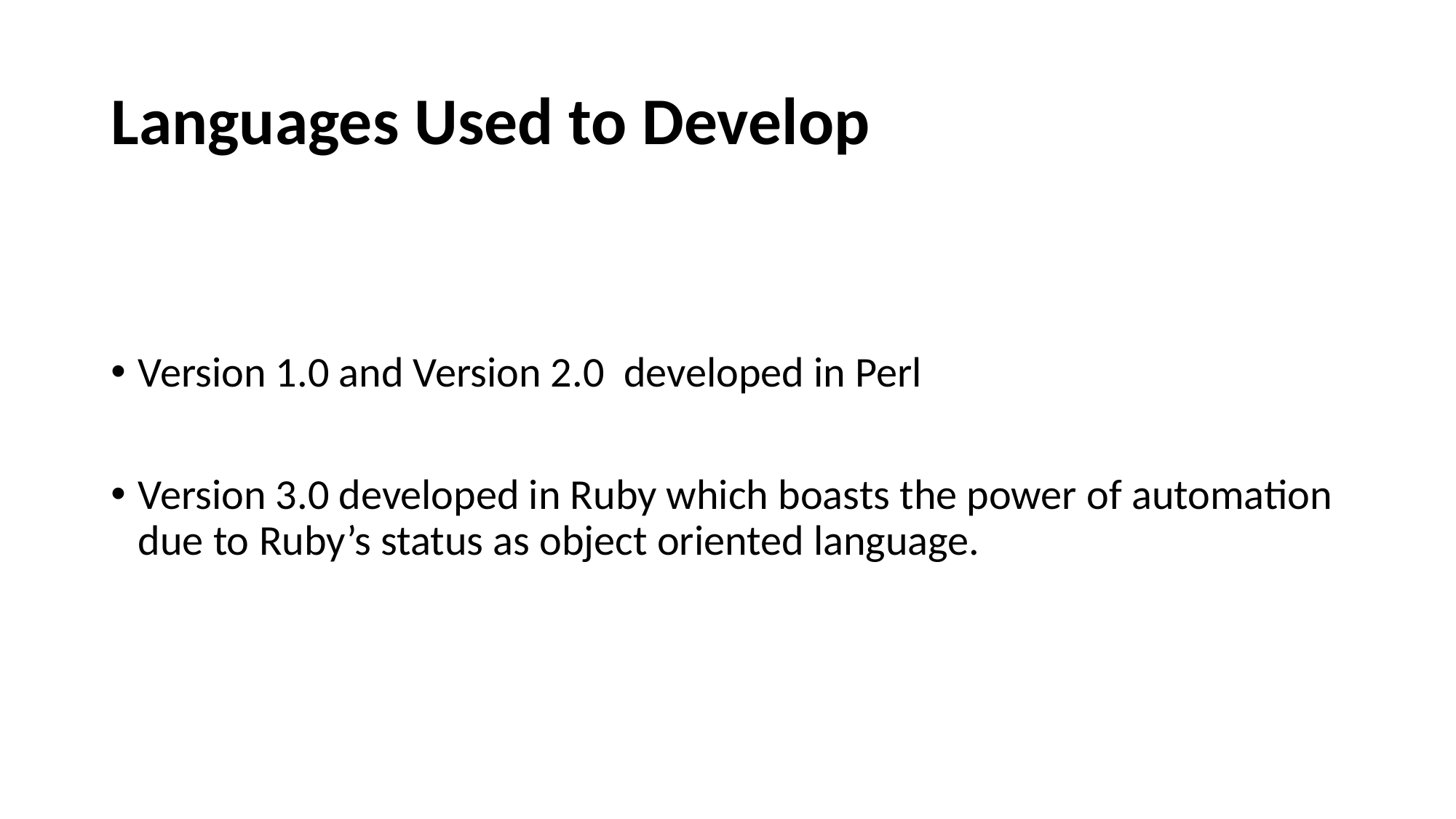

# Languages Used to Develop

Version 1.0 and Version 2.0  developed in Perl

Version 3.0 developed in Ruby which boasts the power of automation due to Ruby’s status as object oriented language.